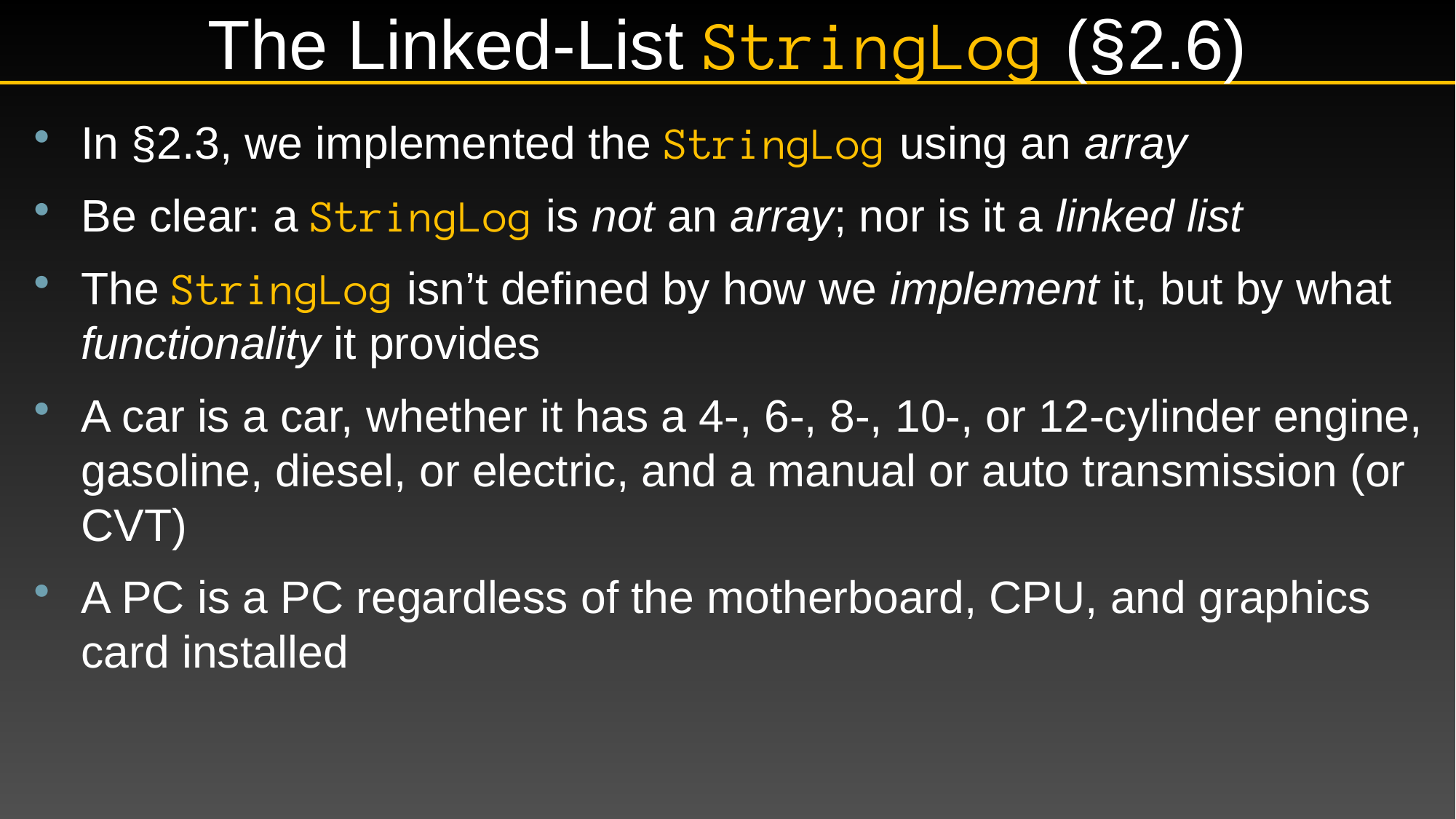

# The Linked-List StringLog (§2.6)
In §2.3, we implemented the StringLog using an array
Be clear: a StringLog is not an array; nor is it a linked list
The StringLog isn’t defined by how we implement it, but by what functionality it provides
A car is a car, whether it has a 4-, 6-, 8-, 10-, or 12-cylinder engine, gasoline, diesel, or electric, and a manual or auto transmission (or CVT)
A PC is a PC regardless of the motherboard, CPU, and graphics card installed